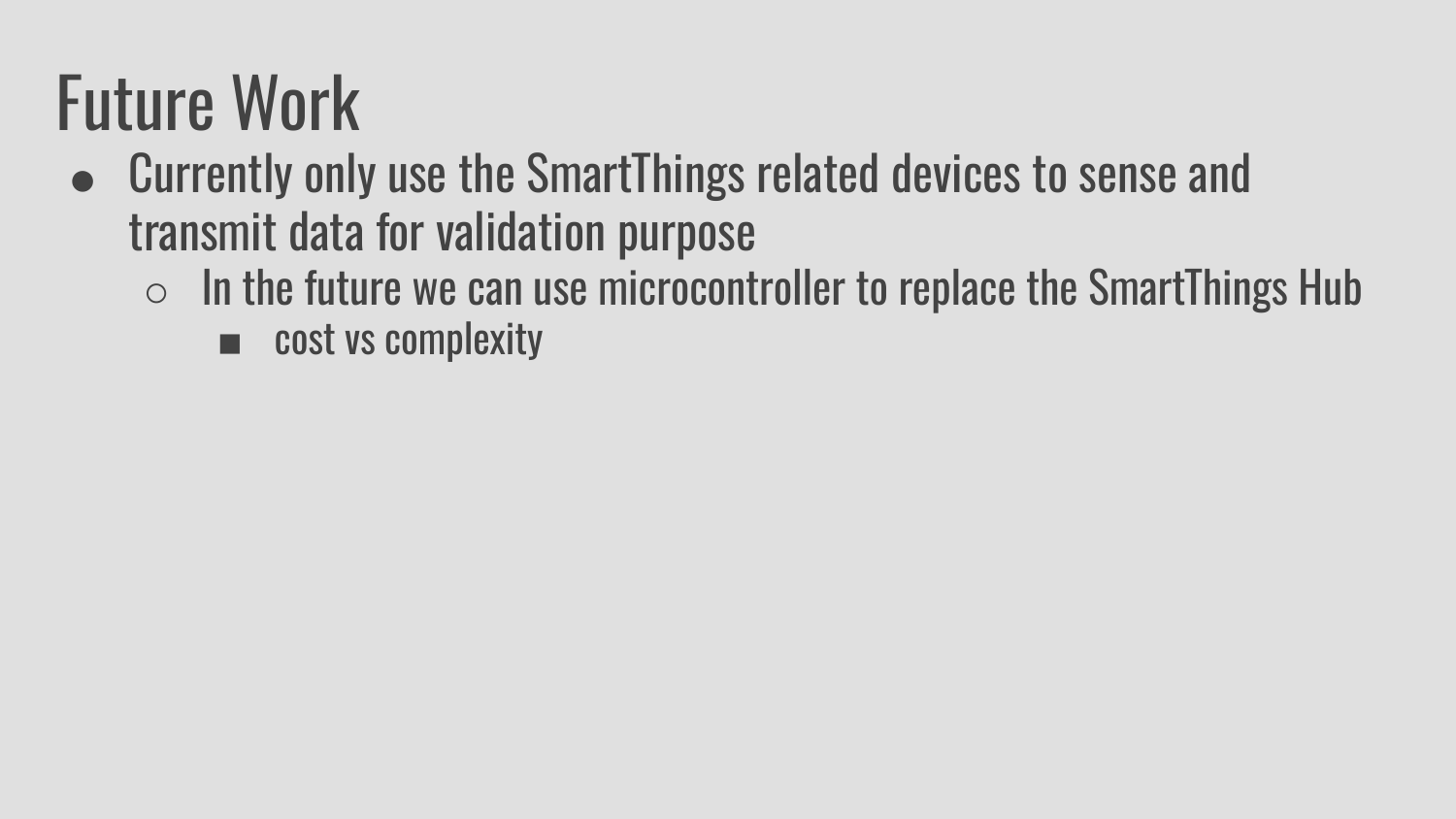

Future Work
Currently only use the SmartThings related devices to sense and transmit data for validation purpose
In the future we can use microcontroller to replace the SmartThings Hub
cost vs complexity